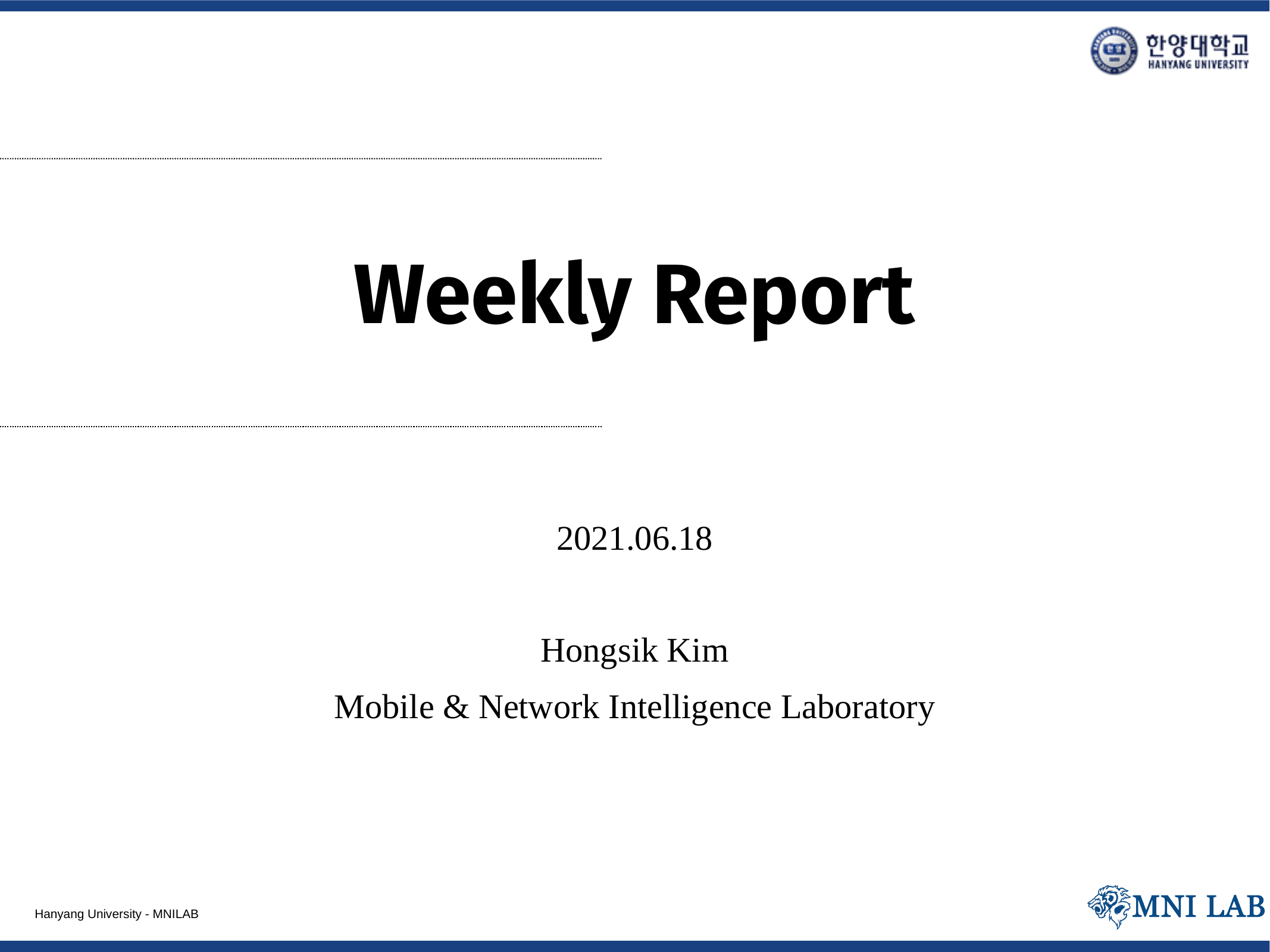

# Weekly Report
2021.06.18

Hongsik Kim
Mobile & Network Intelligence Laboratory